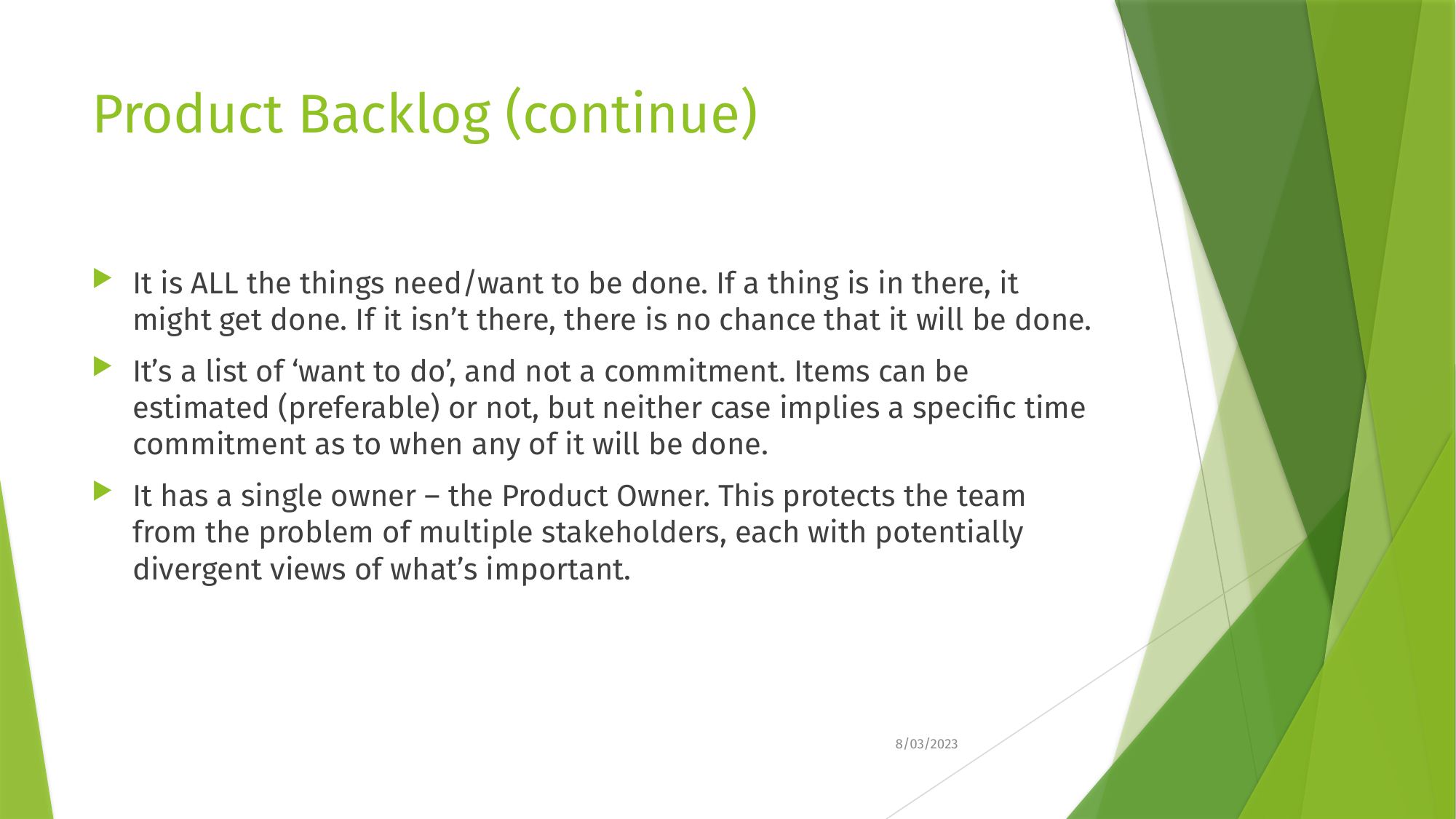

# Product Backlog (continue)
It is ALL the things need/want to be done. If a thing is in there, it might get done. If it isn’t there, there is no chance that it will be done.
It’s a list of ‘want to do’, and not a commitment. Items can be estimated (preferable) or not, but neither case implies a specific time commitment as to when any of it will be done.
It has a single owner – the Product Owner. This protects the team from the problem of multiple stakeholders, each with potentially divergent views of what’s important.

8/03/2023